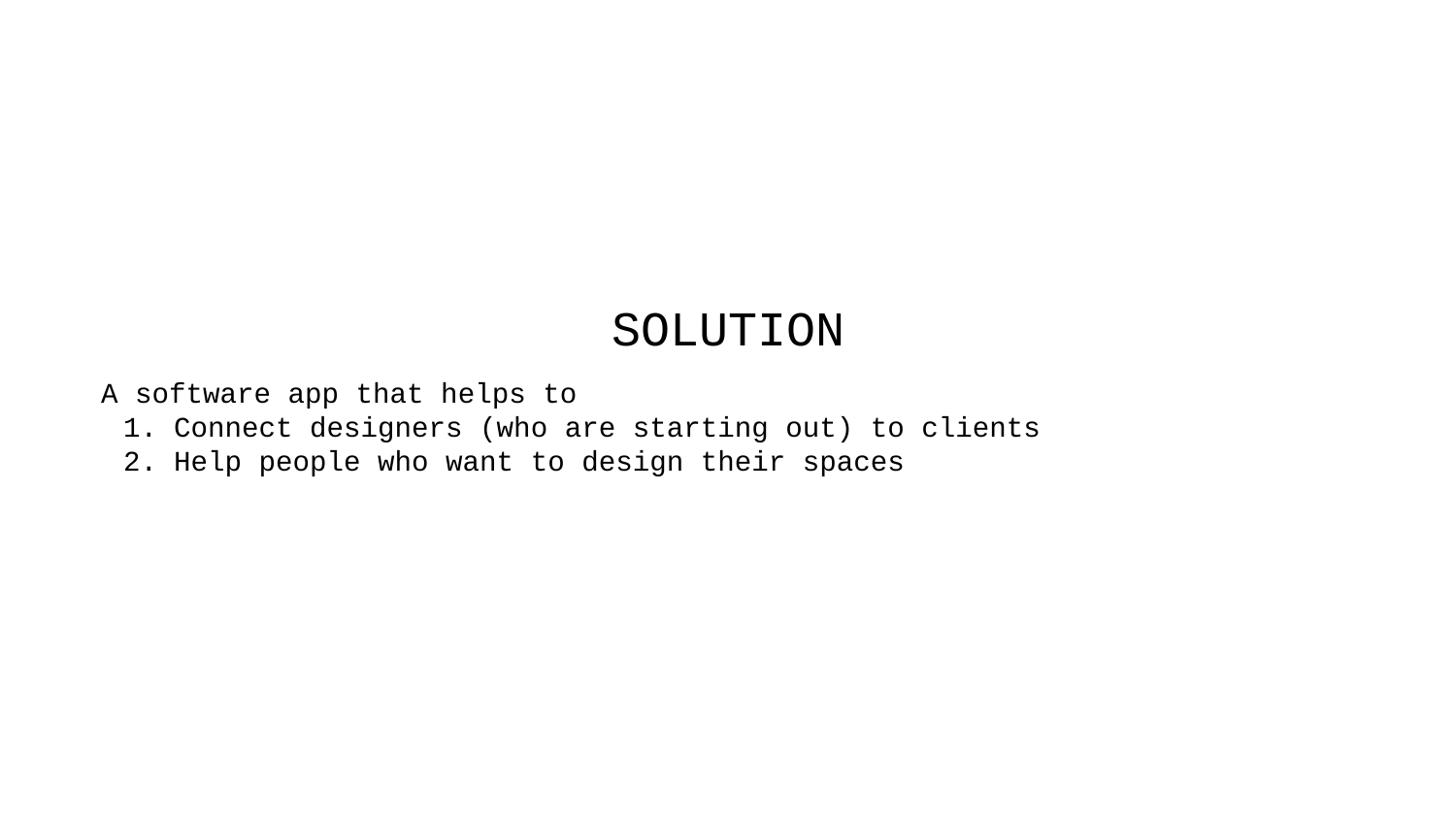

SOLUTION
A software app that helps to
Connect designers (who are starting out) to clients
Help people who want to design their spaces